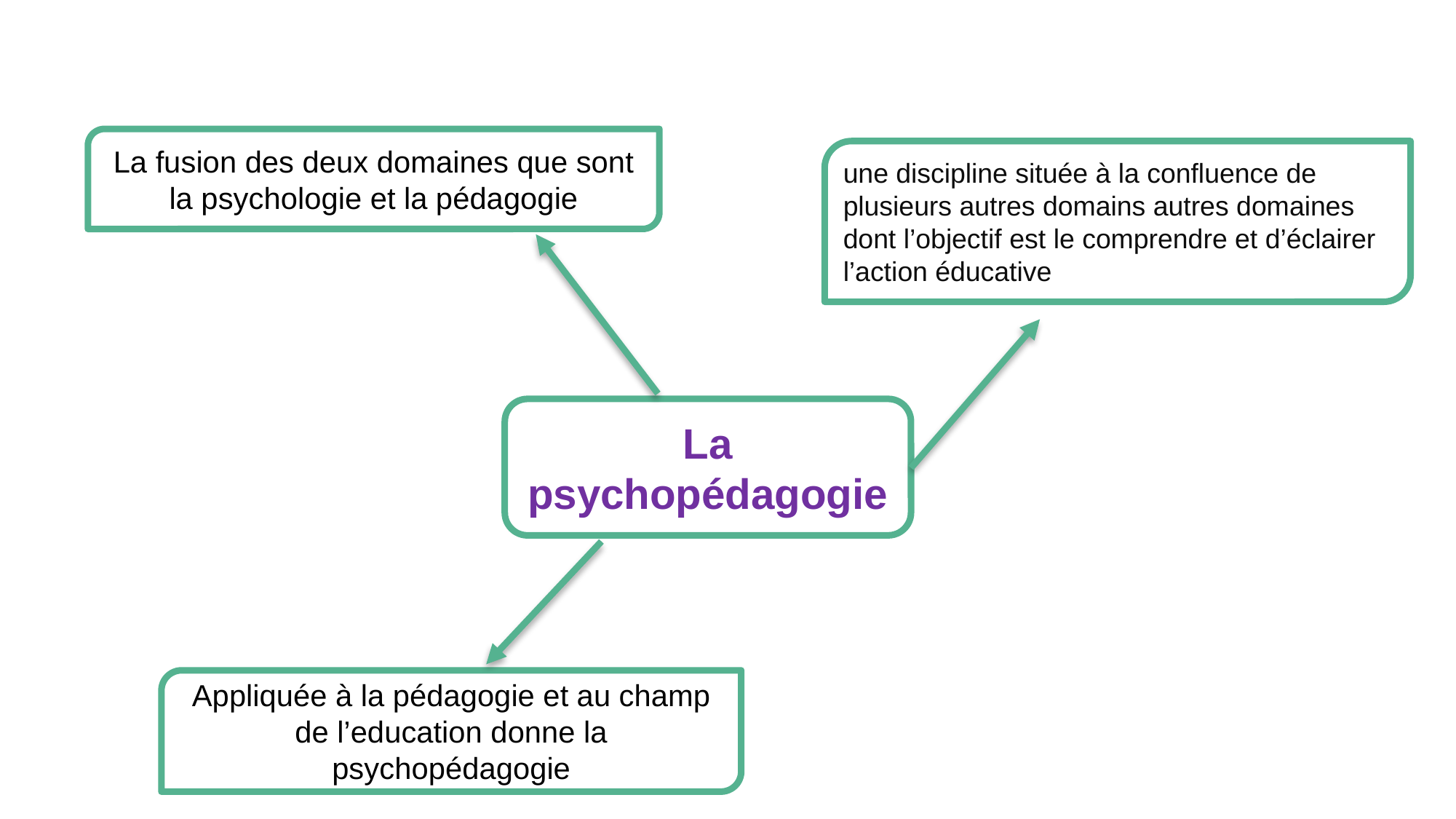

La fusion des deux domaines que sont la psychologie et la pédagogie
une discipline située à la confluence de plusieurs autres domains autres domaines dont l’objectif est le comprendre et d’éclairer l’action éducative
La psychopédagogie
Appliquée à la pédagogie et au champ de l’education donne la psychopédagogie